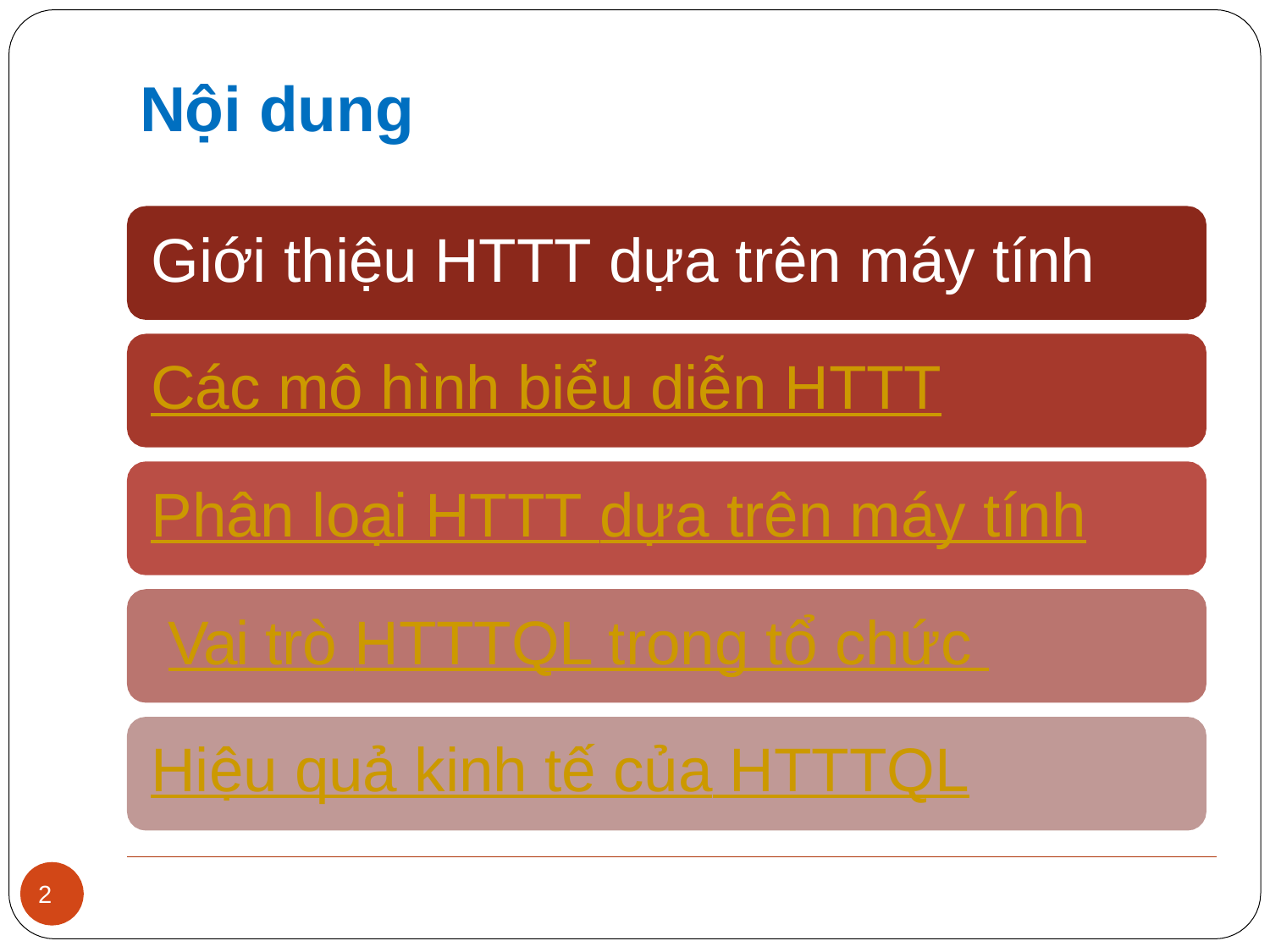

# Nội dung

Giới thiệu HTTT dựa trên máy tính
Các mô hình biểu diễn HTTT
Phân loại HTTT dựa trên máy tính  Vai trò HTTTQL trong tổ chức  Hiệu quả kinh tế của HTTTQL

2